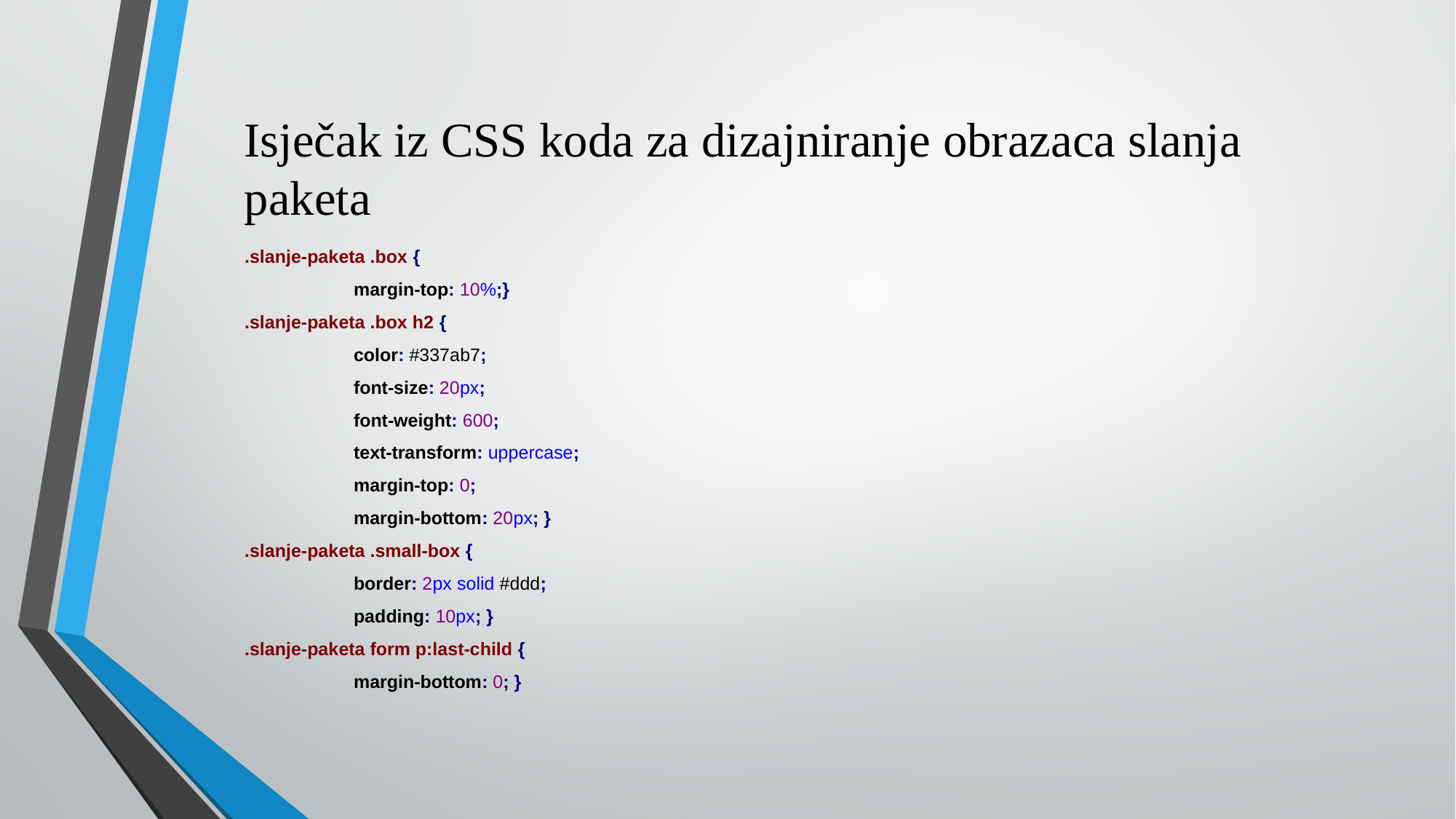

Isječak iz CSS koda za dizajniranje obrazaca slanja paketa
.slanje-paketa .box {
	margin-top: 10%;}
.slanje-paketa .box h2 {
 	color: #337ab7;
 	font-size: 20px;
 	font-weight: 600;
	text-transform: uppercase;
	margin-top: 0;
	margin-bottom: 20px; }
.slanje-paketa .small-box {
	border: 2px solid #ddd;
	padding: 10px; }
.slanje-paketa form p:last-child {
 	margin-bottom: 0; }